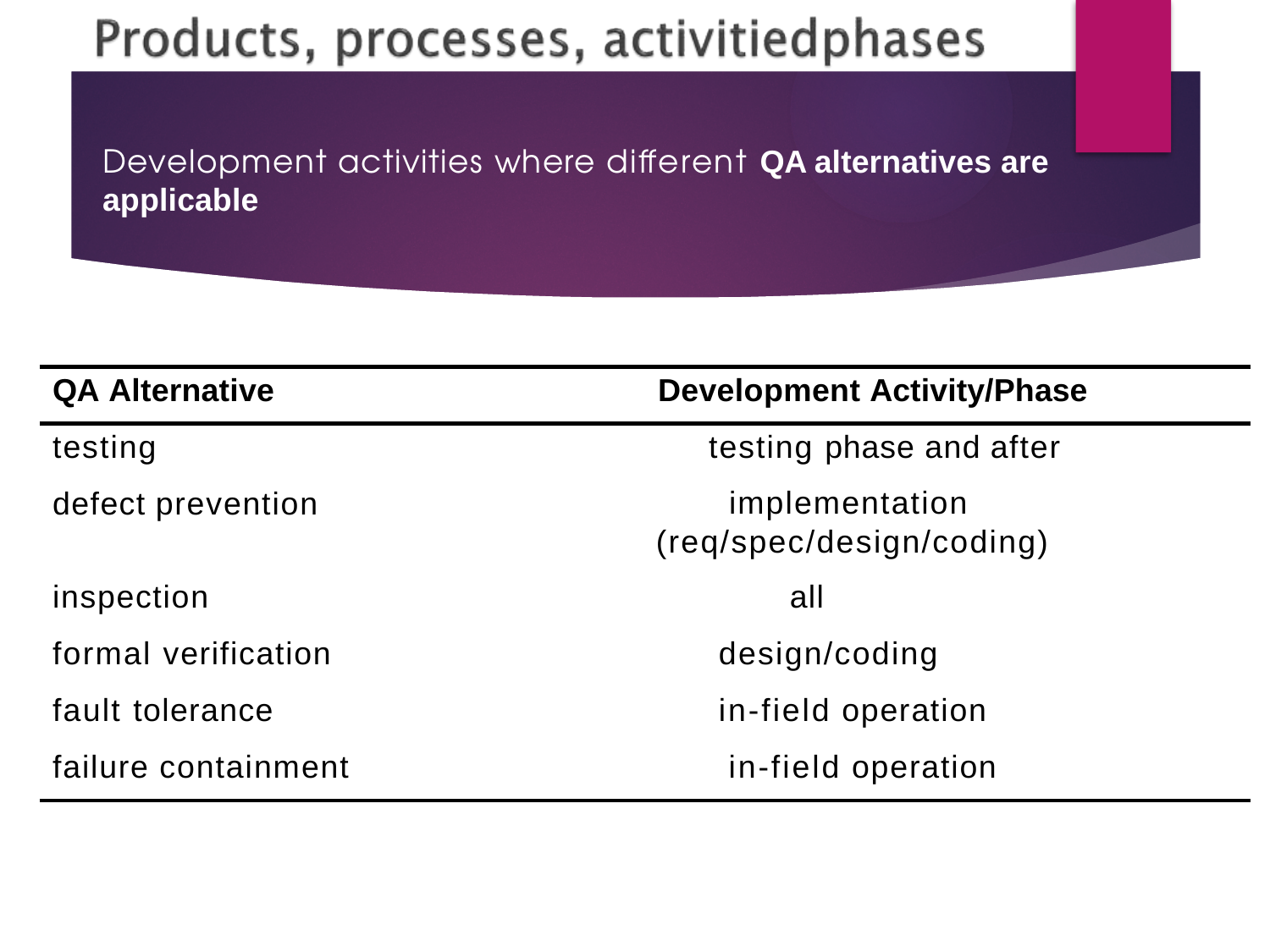

# Development activities where different QA alternatives are applicable

QA Alternative
Development Activity/Phase
testing
defect prevention
testing phase and after  implementation
(req/spec/design/coding)
all
design/coding
in-field operation  in-field operation

inspection
formal verification  fault tolerance  failure containment